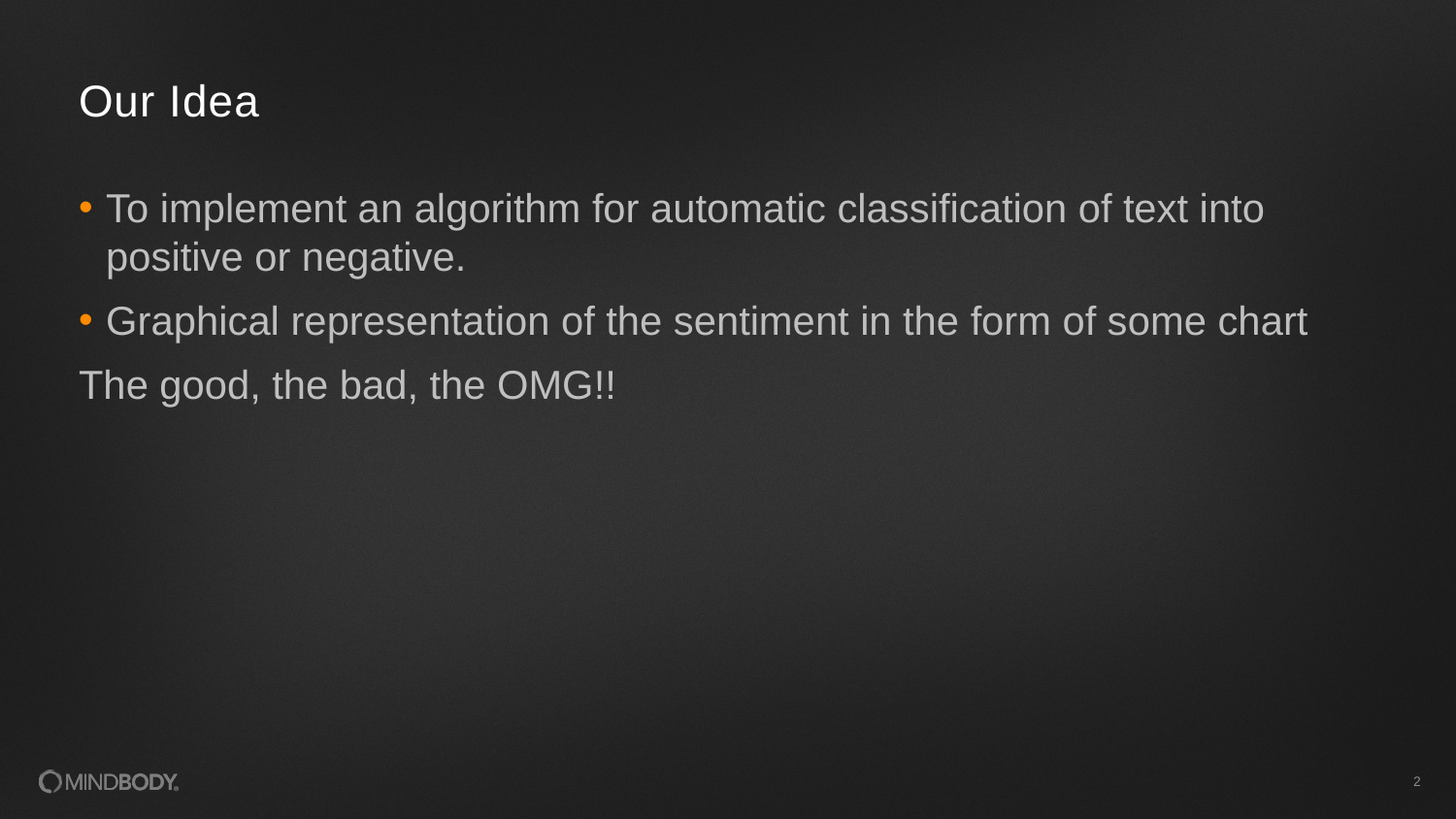

# Our Idea
To implement an algorithm for automatic classification of text into positive or negative.
Graphical representation of the sentiment in the form of some chart
The good, the bad, the OMG!!
2